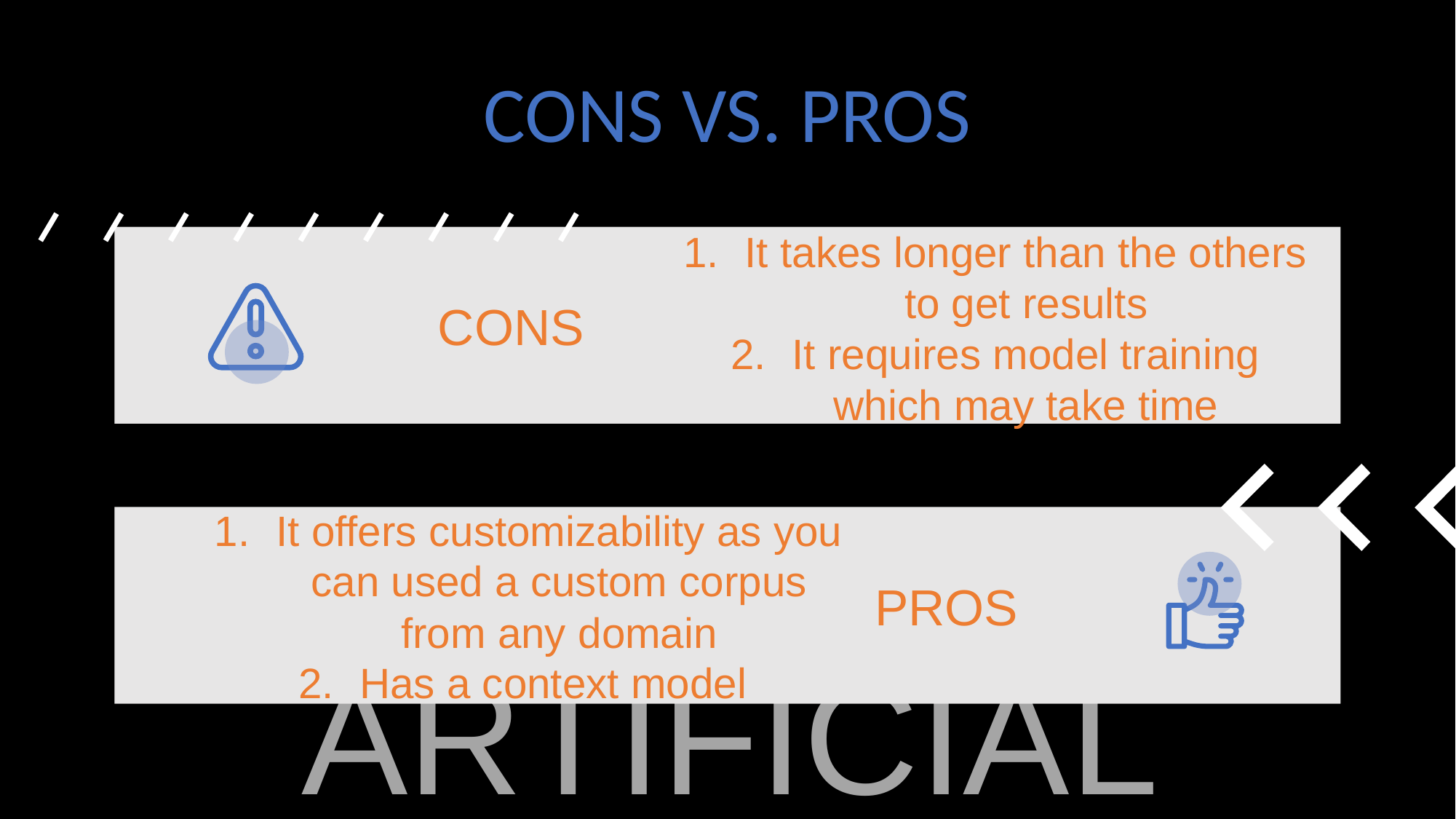

# CONS VS. PROS

It takes longer than the others to get results
It requires model training which may take time
CONS

It offers customizability as you can used a custom corpus from any domain
Has a context model

PROS